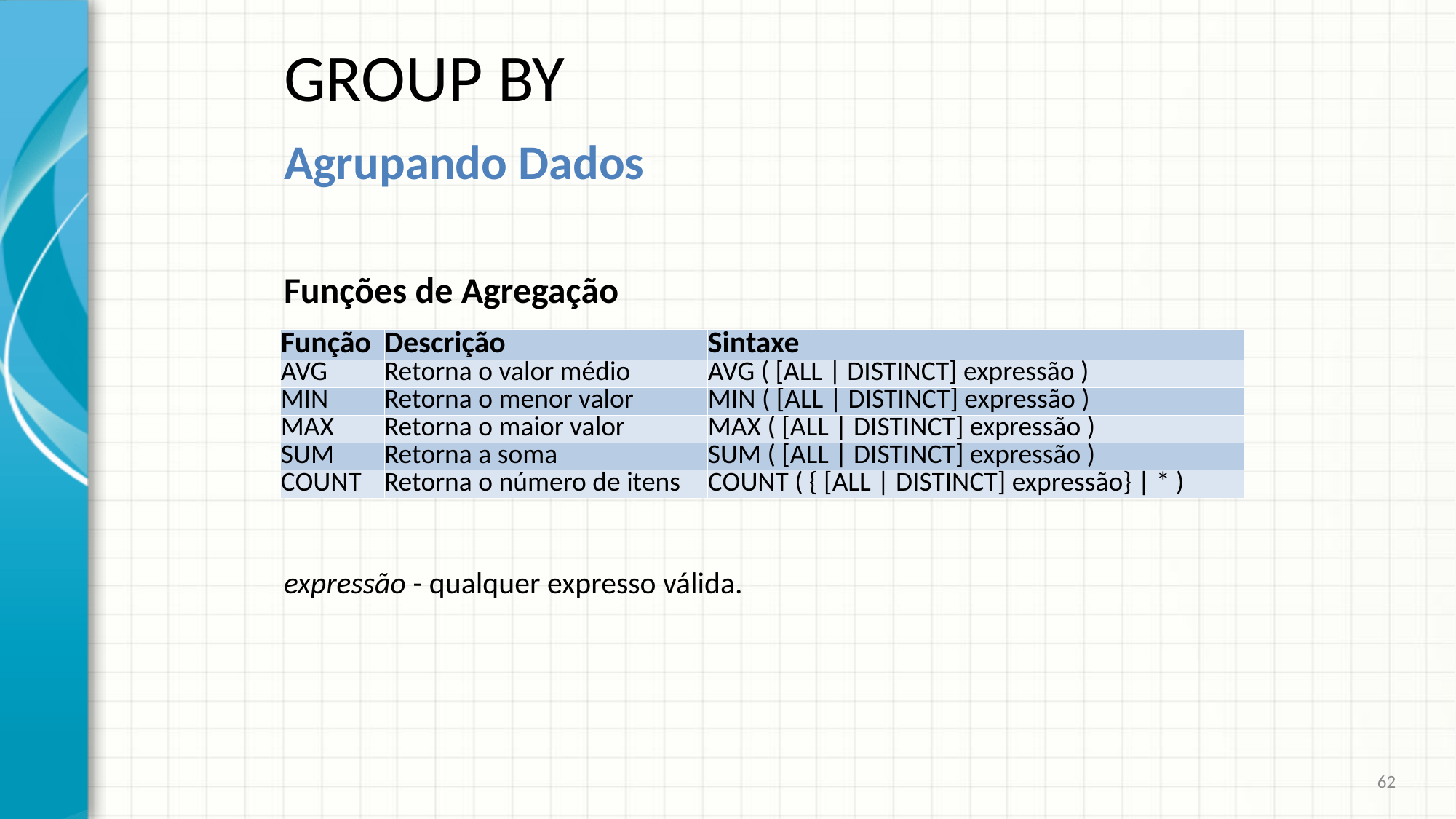

# GROUP BY
Agrupando Dados

Funções de Agregação

expressão - qualquer expresso válida.

| Função | Descrição | Sintaxe |
| --- | --- | --- |
| AVG | Retorna o valor médio | AVG ( [ALL | DISTINCT] expressão ) |
| MIN | Retorna o menor valor | MIN ( [ALL | DISTINCT] expressão ) |
| MAX | Retorna o maior valor | MAX ( [ALL | DISTINCT] expressão ) |
| SUM | Retorna a soma | SUM ( [ALL | DISTINCT] expressão ) |
| COUNT | Retorna o número de itens | COUNT ( { [ALL | DISTINCT] expressão} | \* ) |
62